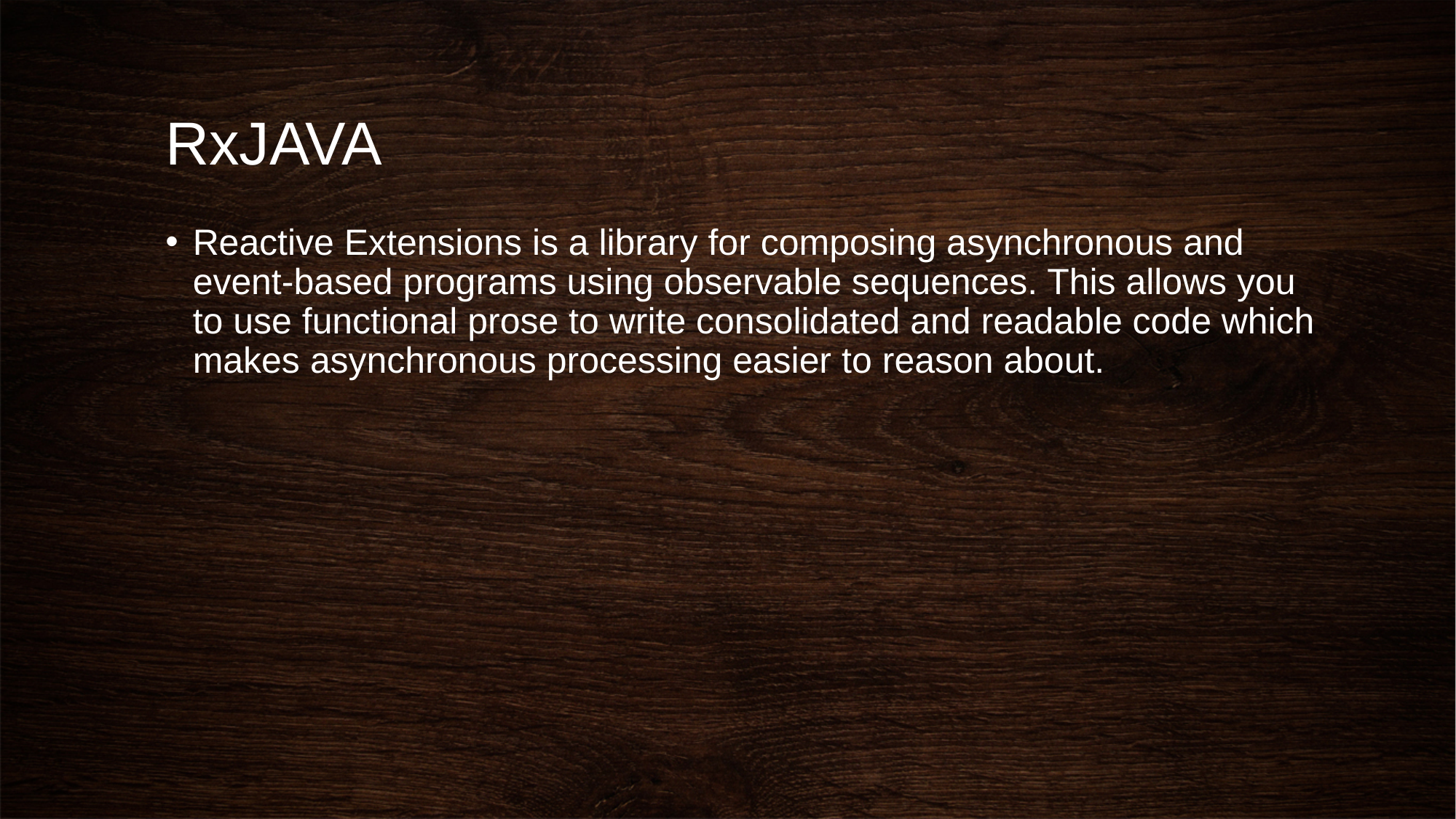

# RxJAVA
Reactive Extensions is a library for composing asynchronous and event-based programs using observable sequences. This allows you to use functional prose to write consolidated and readable code which makes asynchronous processing easier to reason about.